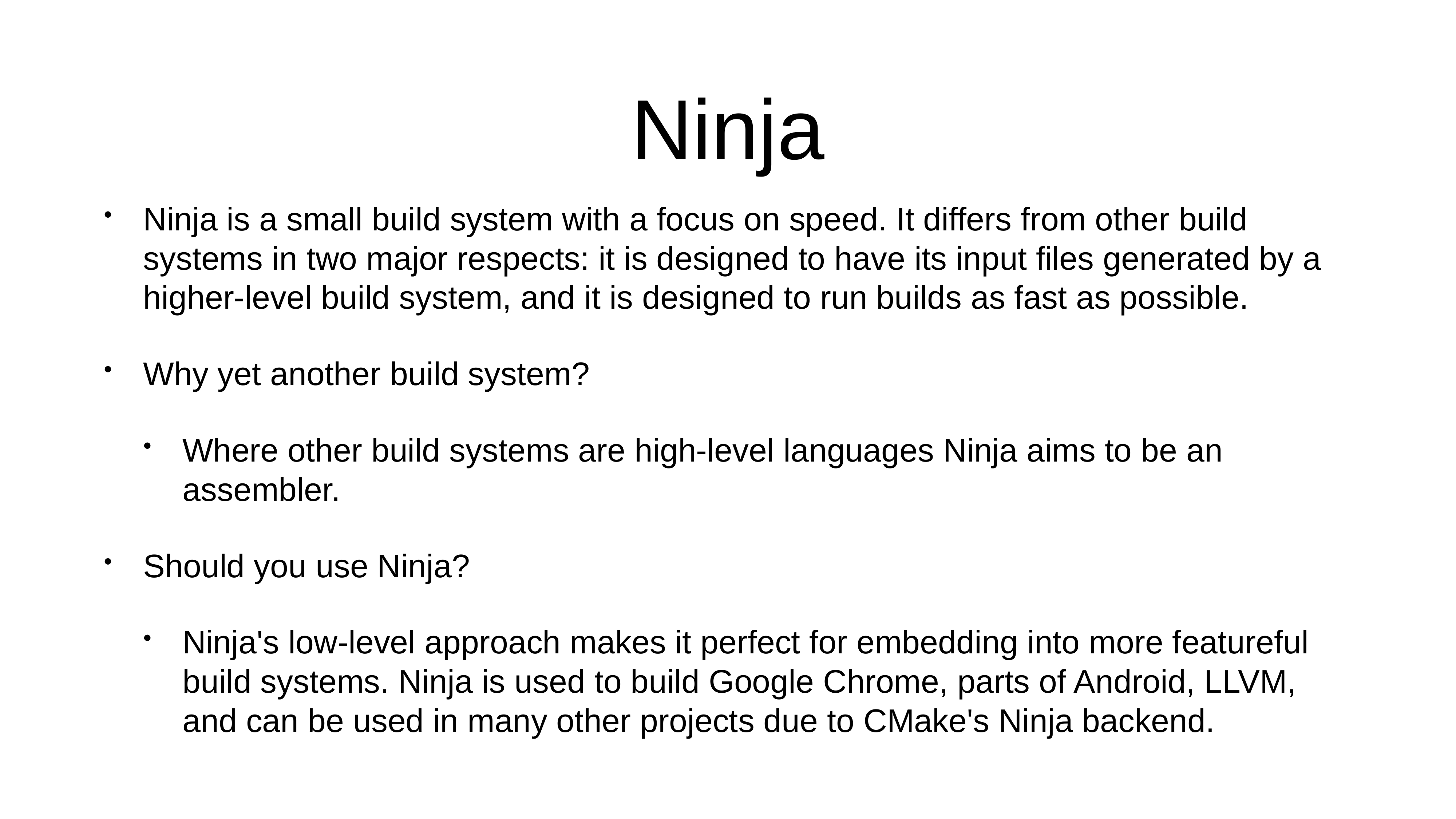

# Ninja
Ninja is a small build system with a focus on speed. It differs from other build systems in two major respects: it is designed to have its input files generated by a higher-level build system, and it is designed to run builds as fast as possible.
Why yet another build system?
Where other build systems are high-level languages Ninja aims to be an assembler.
Should you use Ninja?
Ninja's low-level approach makes it perfect for embedding into more featureful build systems. Ninja is used to build Google Chrome, parts of Android, LLVM, and can be used in many other projects due to CMake's Ninja backend.